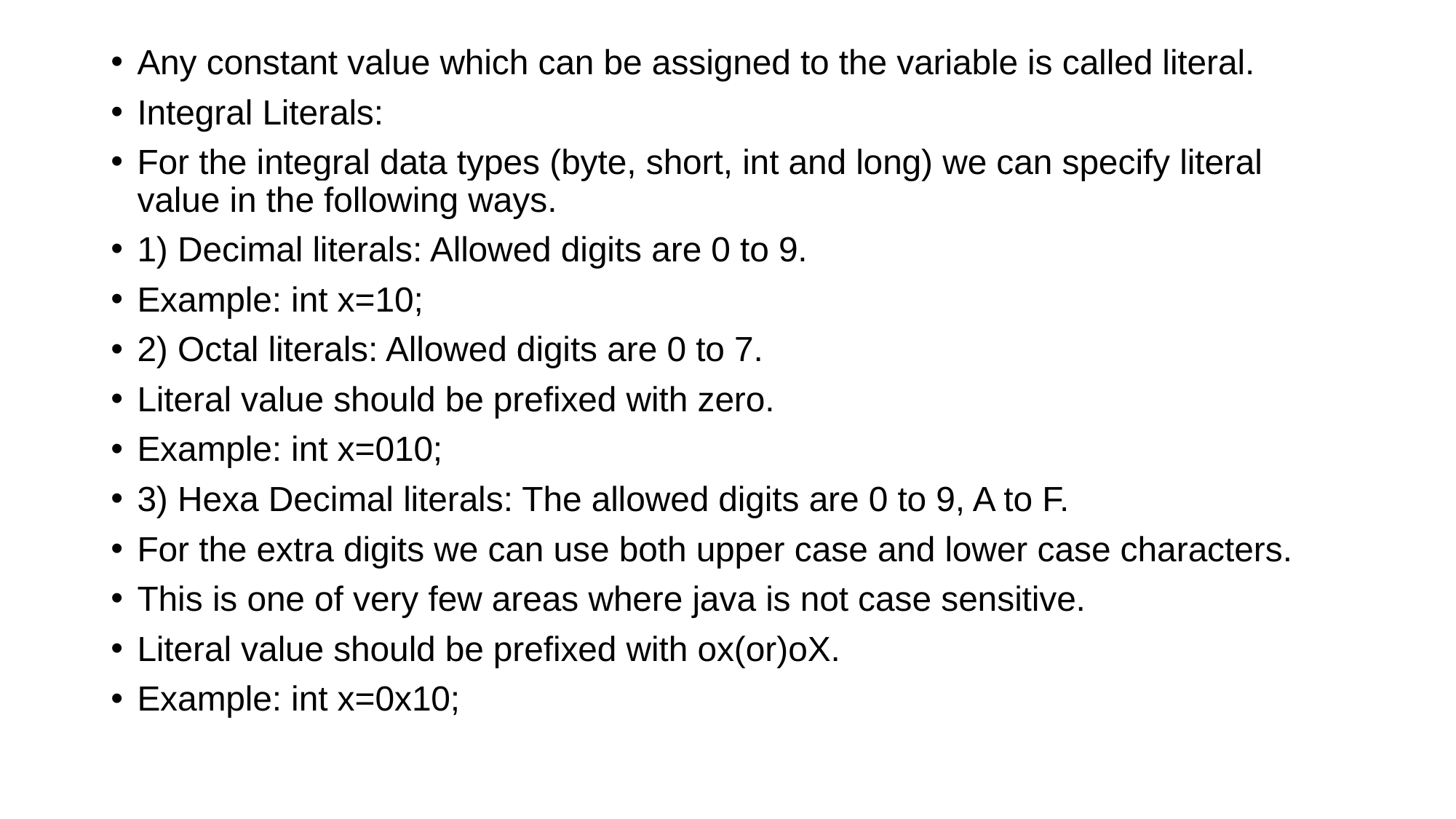

Any constant value which can be assigned to the variable is called literal.
Integral Literals:
For the integral data types (byte, short, int and long) we can specify literal value in the following ways.
1) Decimal literals: Allowed digits are 0 to 9.
Example: int x=10;
2) Octal literals: Allowed digits are 0 to 7.
Literal value should be prefixed with zero.
Example: int x=010;
3) Hexa Decimal literals: The allowed digits are 0 to 9, A to F.
For the extra digits we can use both upper case and lower case characters.
This is one of very few areas where java is not case sensitive.
Literal value should be prefixed with ox(or)oX.
Example: int x=0x10;